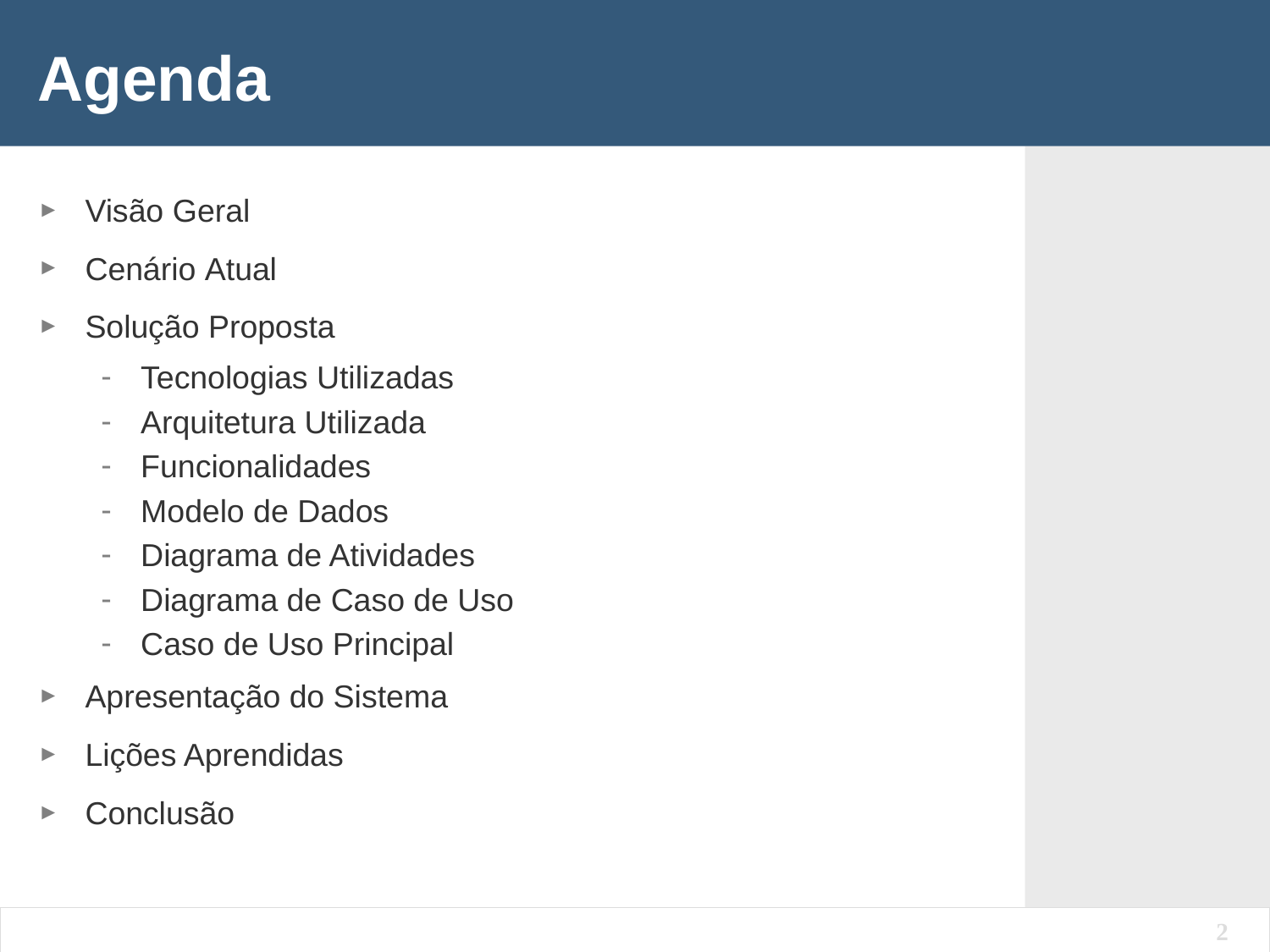

# Agenda
Visão Geral
Cenário Atual
Solução Proposta
Tecnologias Utilizadas
Arquitetura Utilizada
Funcionalidades
Modelo de Dados
Diagrama de Atividades
Diagrama de Caso de Uso
Caso de Uso Principal
Apresentação do Sistema
Lições Aprendidas
Conclusão

2